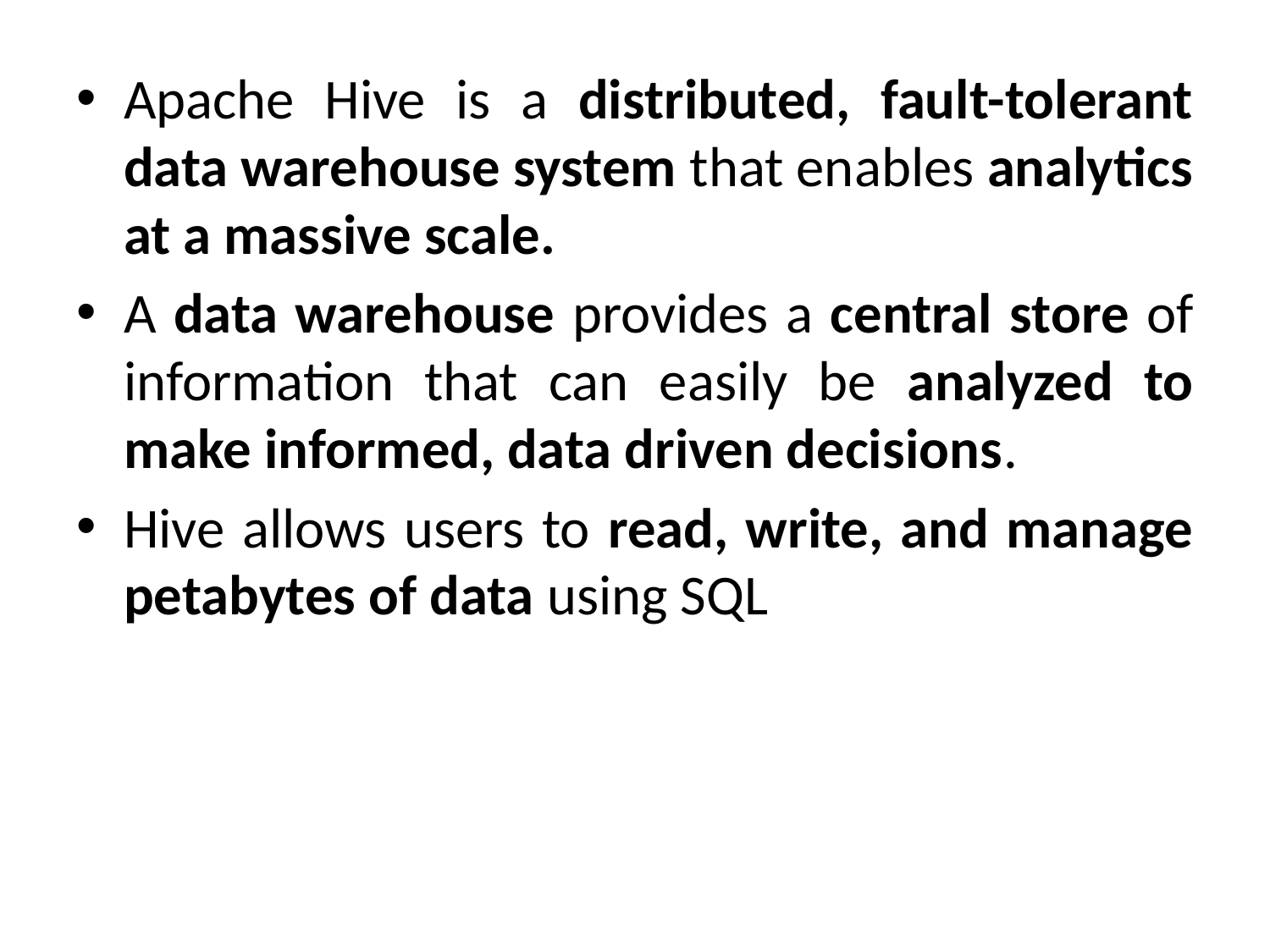

Apache Hive is a distributed, fault-tolerant data warehouse system that enables analytics at a massive scale.
A data warehouse provides a central store of information that can easily be analyzed to make informed, data driven decisions.
Hive allows users to read, write, and manage petabytes of data using SQL